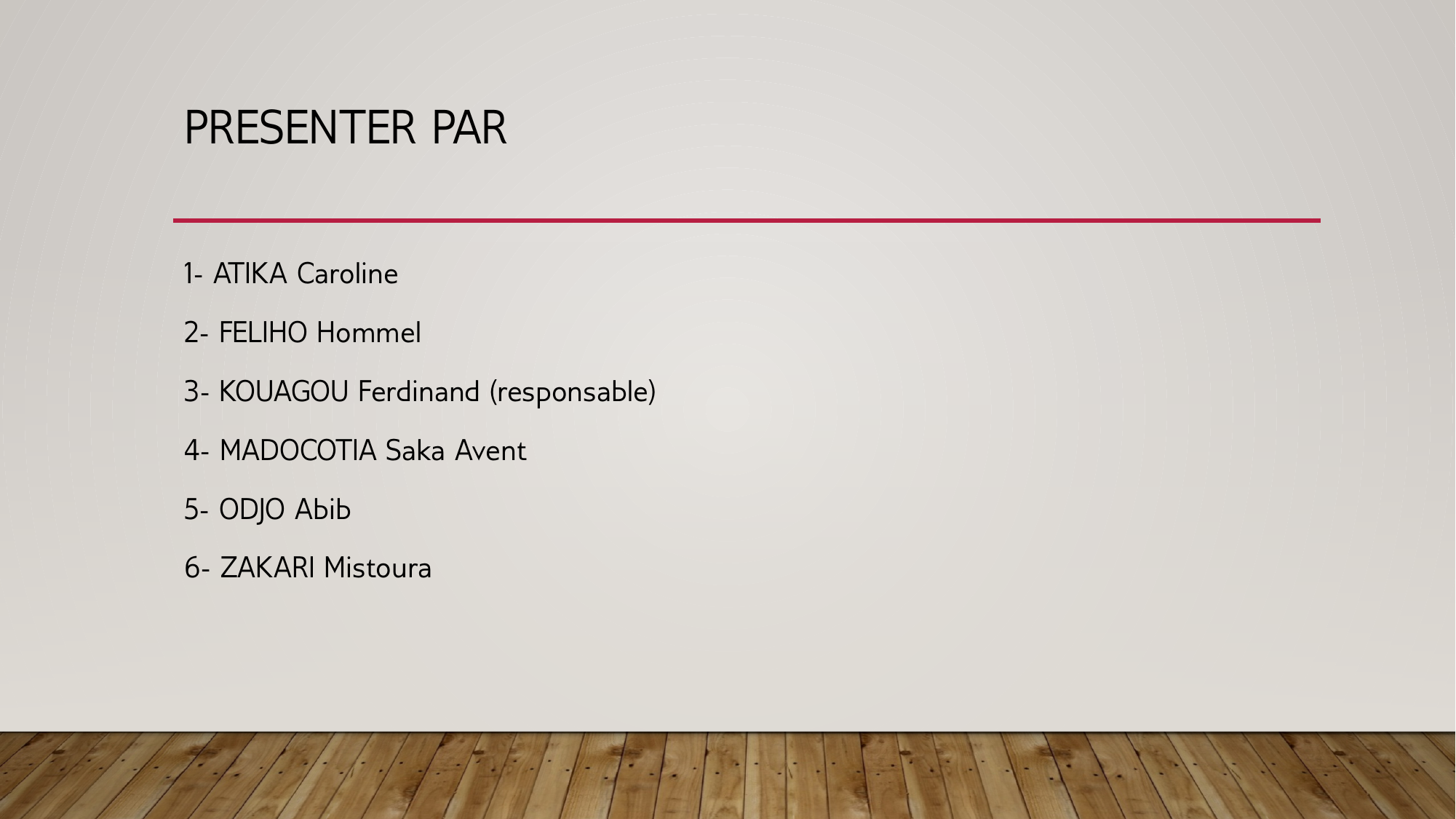

# PRESENTER PaR
1- ATIKA Caroline
2- FELIHO Hommel
3- KOUAGOU Ferdinand (responsable)
4- MADOCOTIA Saka Avent
5- ODJO Abib
6- ZAKARI Mistoura